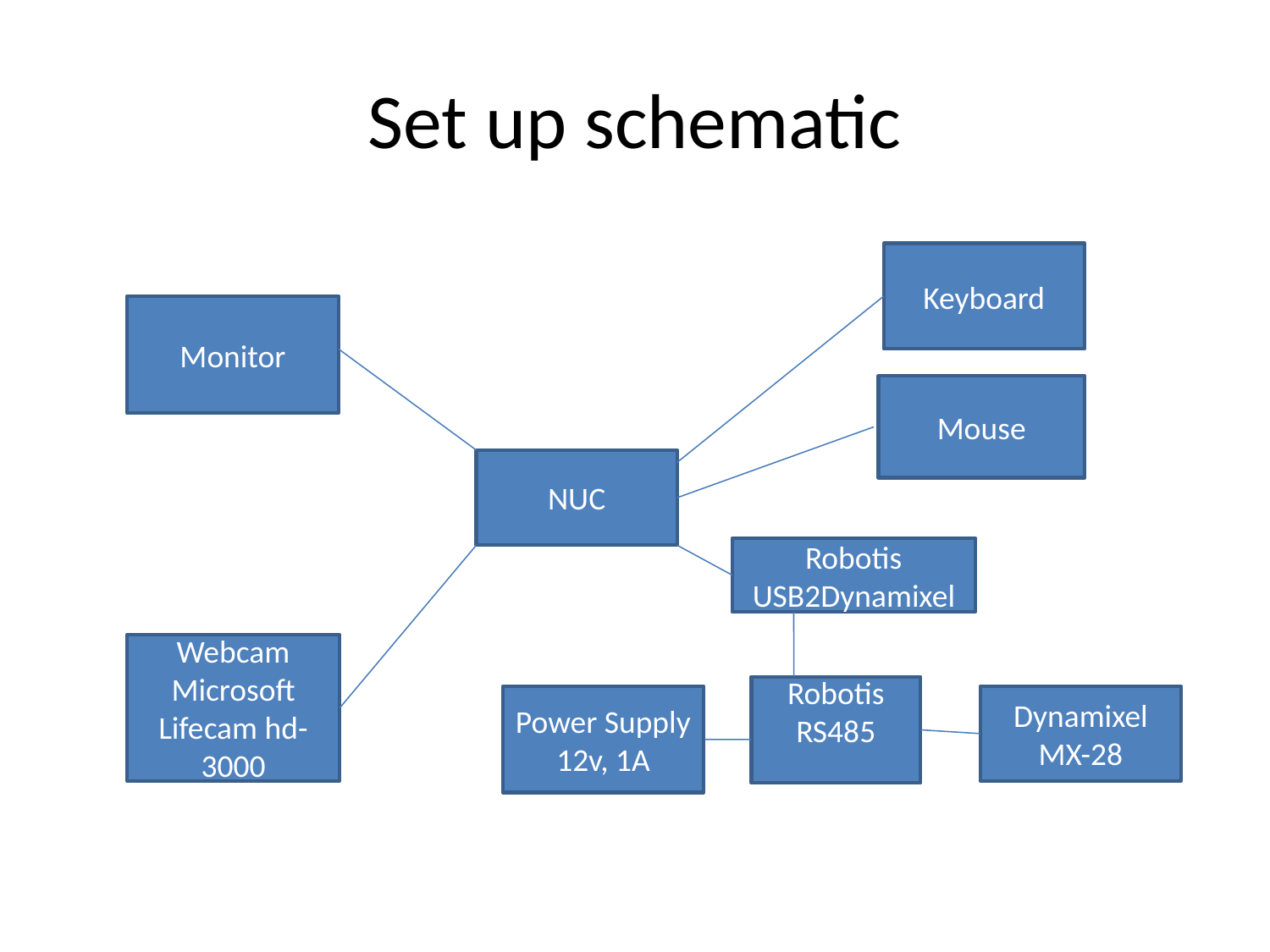

Set up schematic

Keyboard

Monitor

Mouse

NUC
Robotis
USB2Dynamixel

Webcam
Microsoft
Lifecam hd-3000
Robotis
RS485

Power Supply
12v, 1A
Dynamixel
MX-28